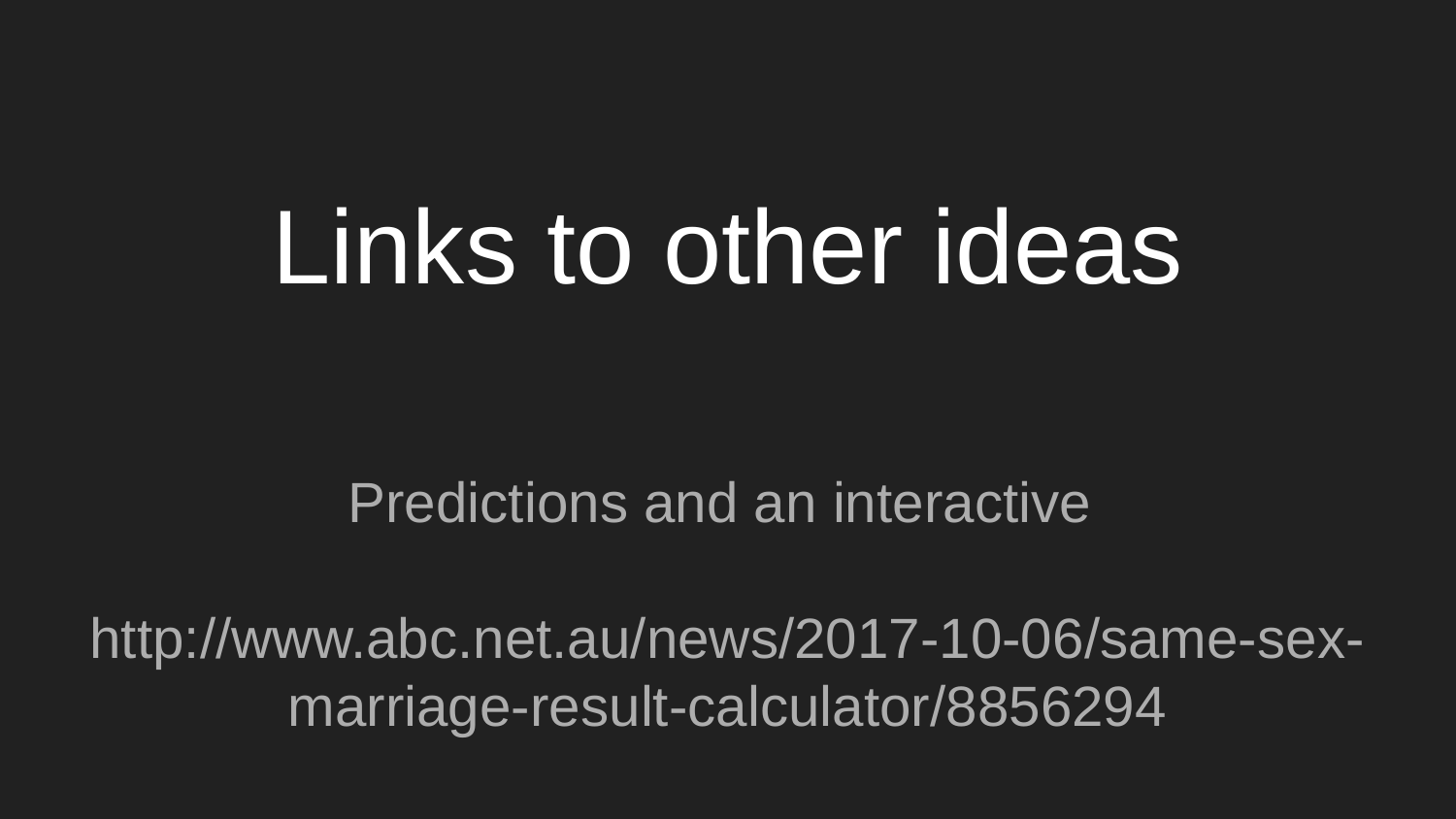

# Links to other ideas

Predictions and an interactive

http://www.abc.net.au/news/2017-10-06/same-sex-marriage-result-calculator/8856294